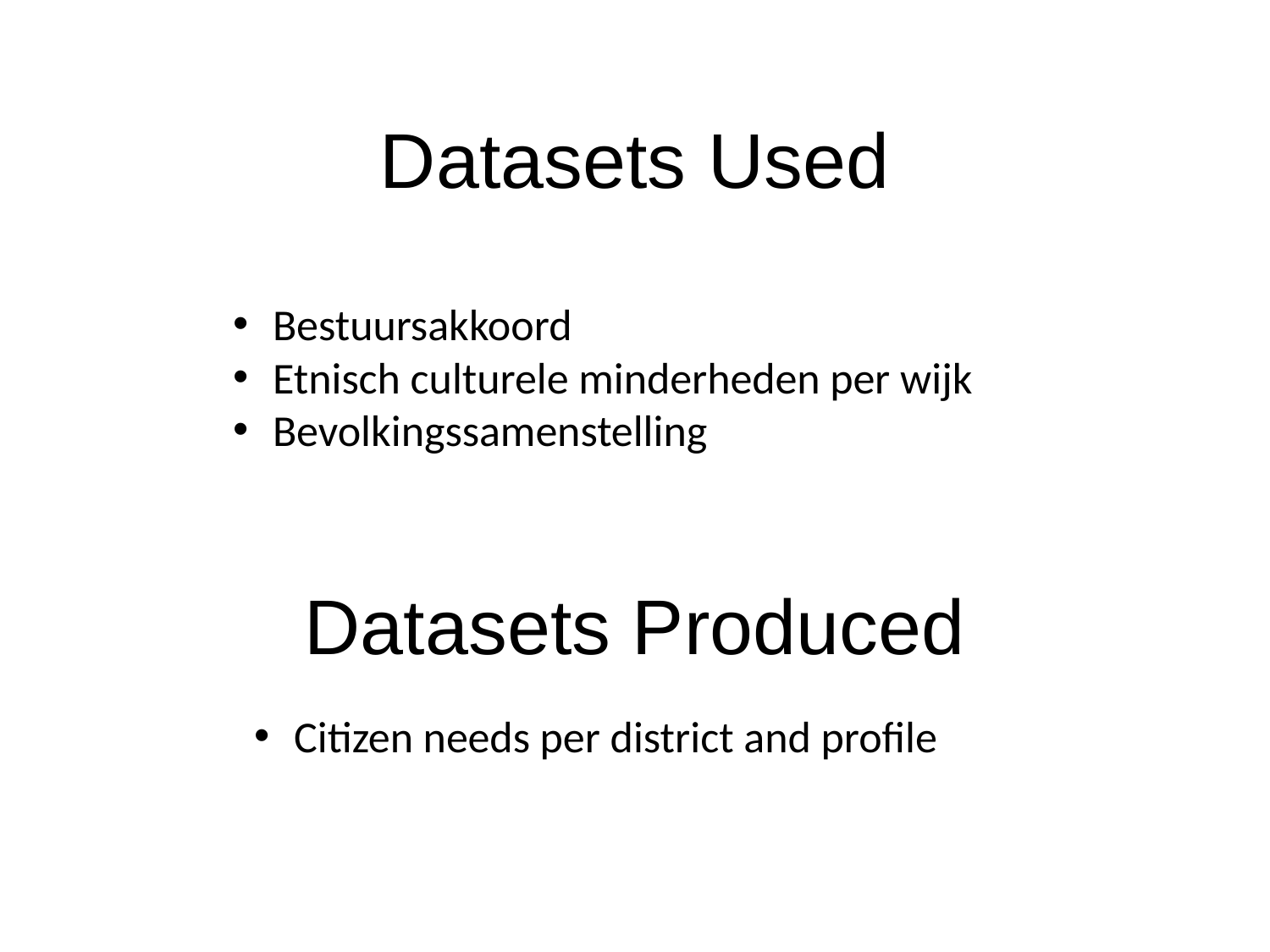

# Datasets Used
Bestuursakkoord
Etnisch culturele minderheden per wijk
Bevolkingssamenstelling

Datasets Produced
Citizen needs per district and profile